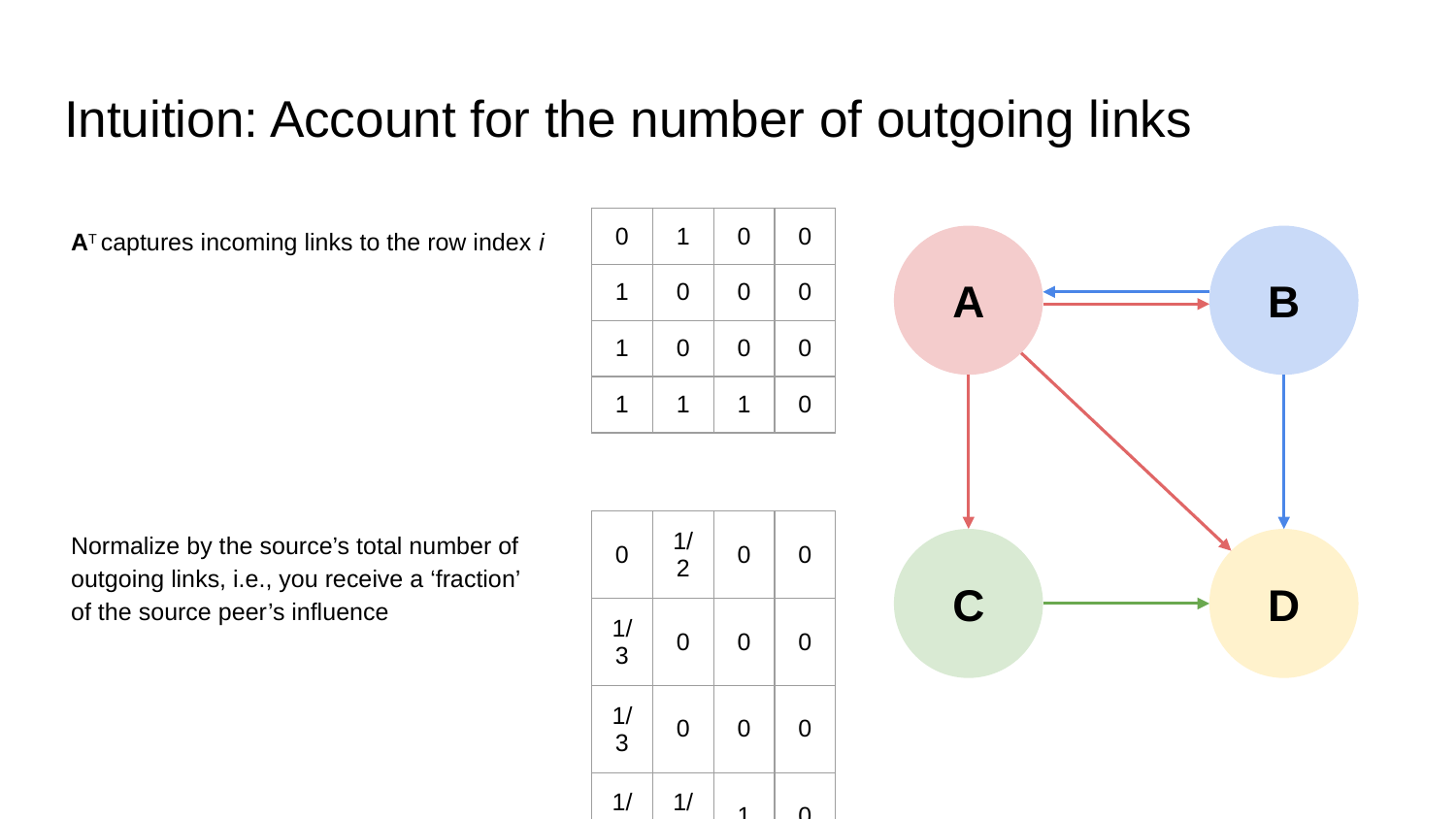

Intuition: Account for the number of outgoing links
AT captures incoming links to the row index i
| 0 | 1 | 0 | 0 |
| --- | --- | --- | --- |
| 1 | 0 | 0 | 0 |
| 1 | 0 | 0 | 0 |
| 1 | 1 | 1 | 0 |
A
B
Normalize by the source’s total number of outgoing links, i.e., you receive a ‘fraction’ of the source peer’s influence
| 0 | 1/2 | 0 | 0 |
| --- | --- | --- | --- |
| 1/3 | 0 | 0 | 0 |
| 1/3 | 0 | 0 | 0 |
| 1/3 | 1/2 | 1 | 0 |
C
D